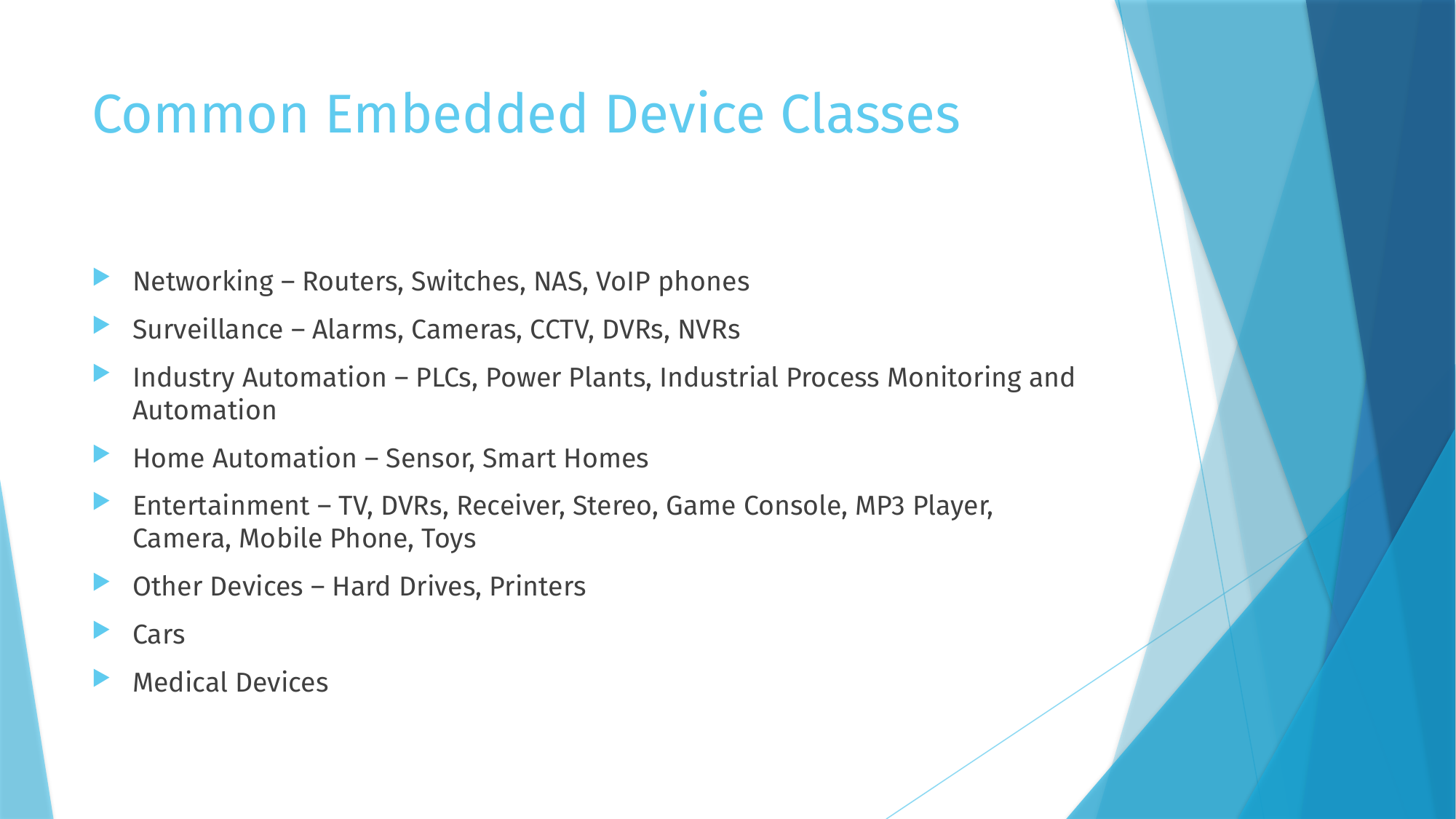

# Common Embedded Device Classes
Networking – Routers, Switches, NAS, VoIP phones
Surveillance – Alarms, Cameras, CCTV, DVRs, NVRs
Industry Automation – PLCs, Power Plants, Industrial Process Monitoring and Automation
Home Automation – Sensor, Smart Homes
Entertainment – TV, DVRs, Receiver, Stereo, Game Console, MP3 Player, Camera, Mobile Phone, Toys
Other Devices – Hard Drives, Printers
Cars
Medical Devices